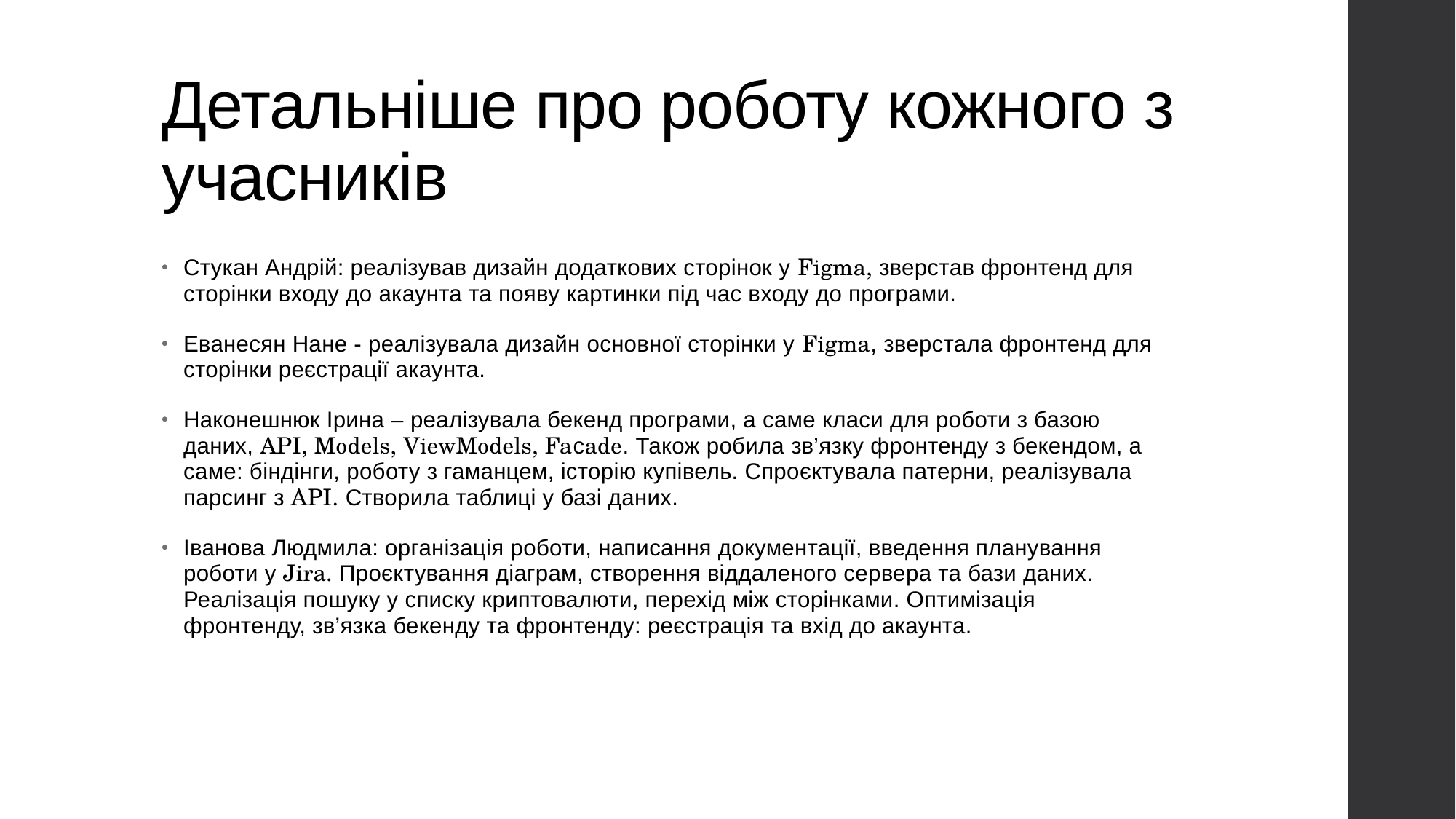

# Детальніше про роботу кожного з учасників
Стукан Андрій: реалізував дизайн додаткових сторінок у Figma, зверстав фронтенд для сторінки входу до акаунта та появу картинки під час входу до програми.
Еванесян Нане - реалізувала дизайн основної сторінки у Figma, зверстала фронтенд для сторінки реєстрації акаунта.
Наконешнюк Ірина – реалізувала бекенд програми, а саме класи для роботи з базою даних, API, Models, ViewModels, Faсade. Також робила зв’язку фронтенду з бекендом, а саме: біндінги, роботу з гаманцем, історію купівель. Спроєктувала патерни, реалізувала парсинг з API. Створила таблиці у базі даних.
Іванова Людмила: організація роботи, написання документації, введення планування роботи у Jira. Проєктування діаграм, створення віддаленого сервера та бази даних. Реалізація пошуку у списку криптовалюти, перехід між сторінками. Оптимізація фронтенду, зв’язка бекенду та фронтенду: реєстрація та вхід до акаунта.